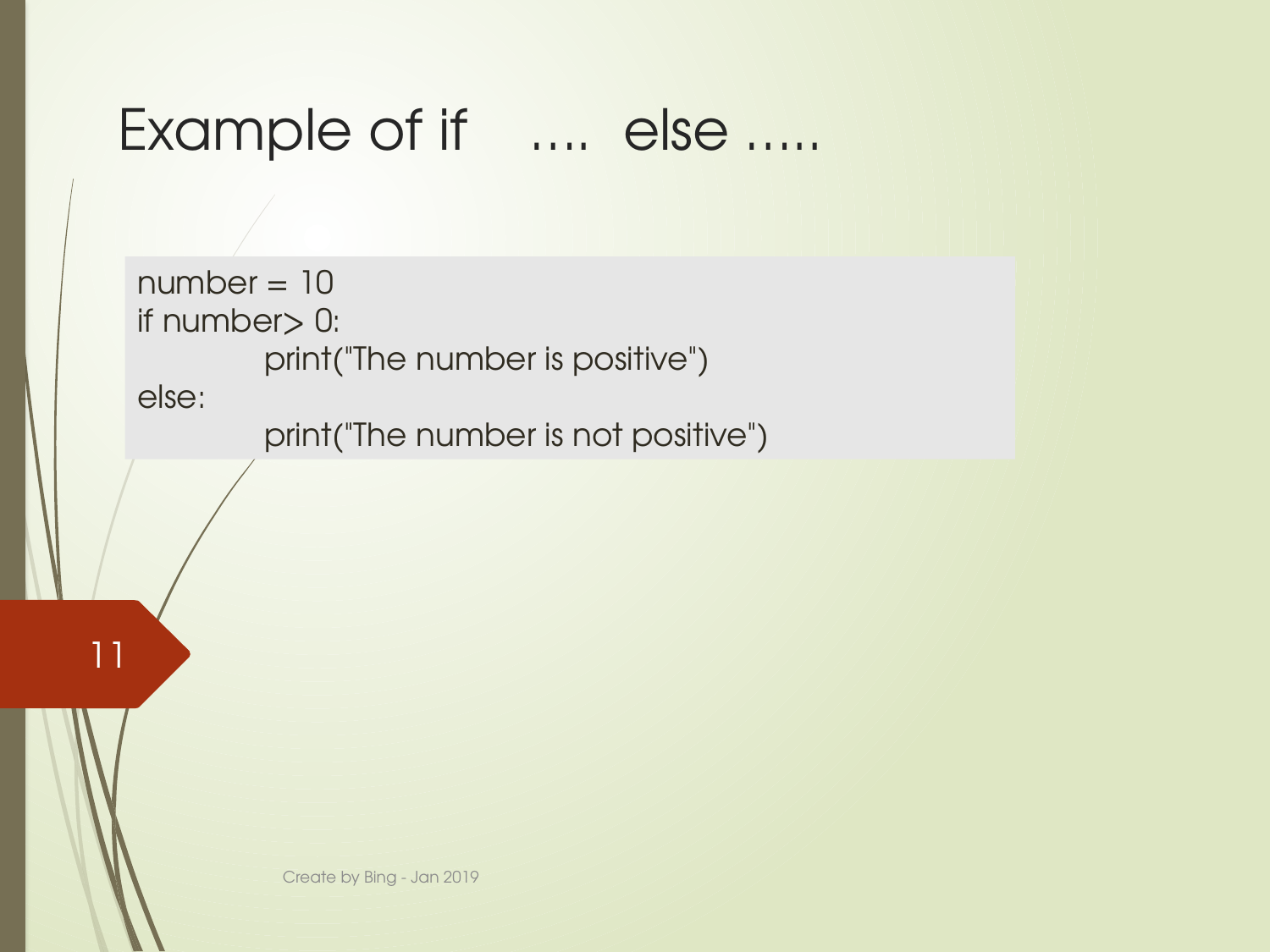

# Example of if    ….  else …..
number = 10
if number> 0:
    	print("The number is positive")
else:
	print("The number is not positive")

11
Create by Bing - Jan 2019